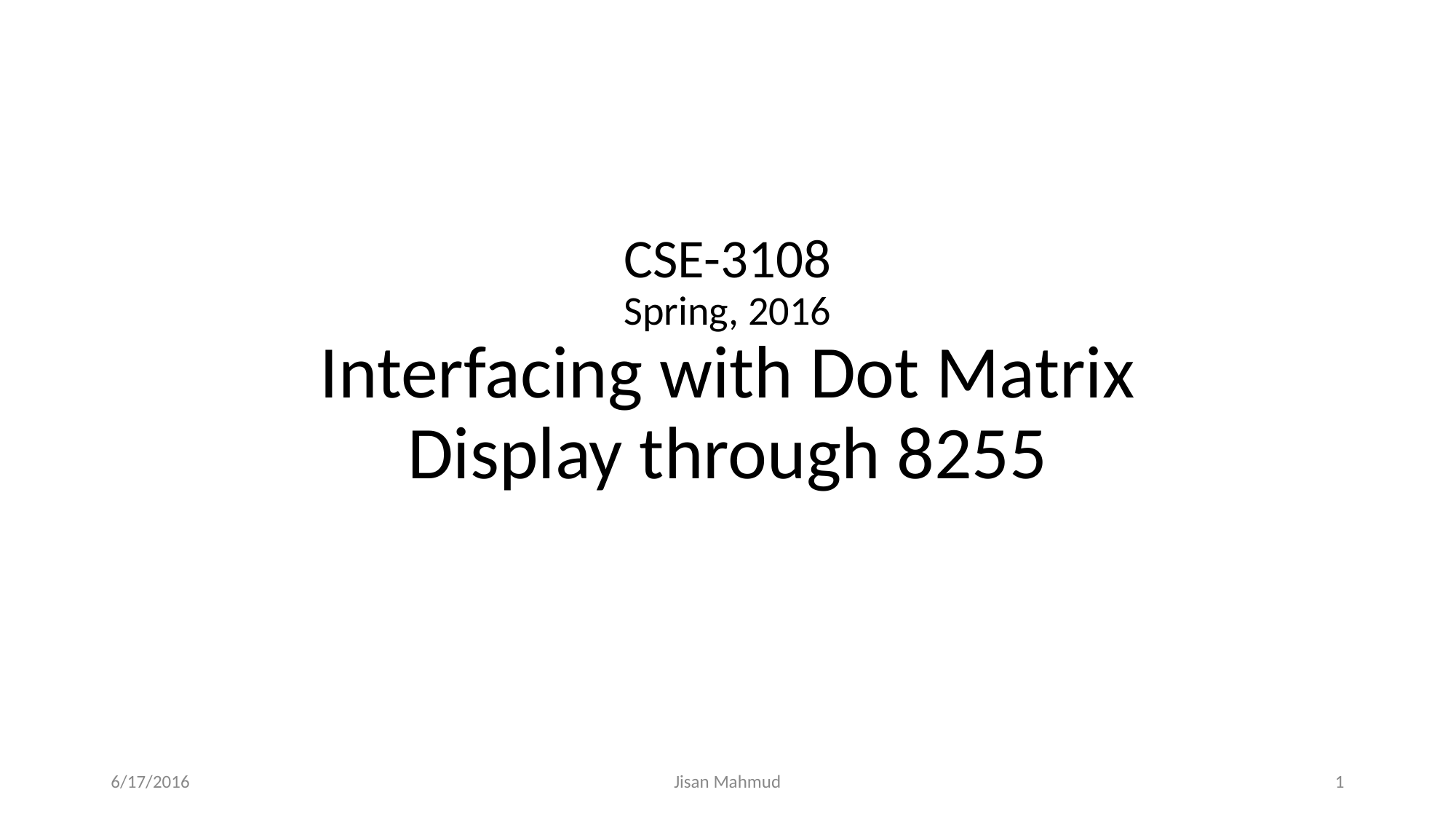

# CSE-3108 Spring, 2016 Interfacing with Dot Matrix Display through 8255
6/17/2016
Jisan Mahmud
1